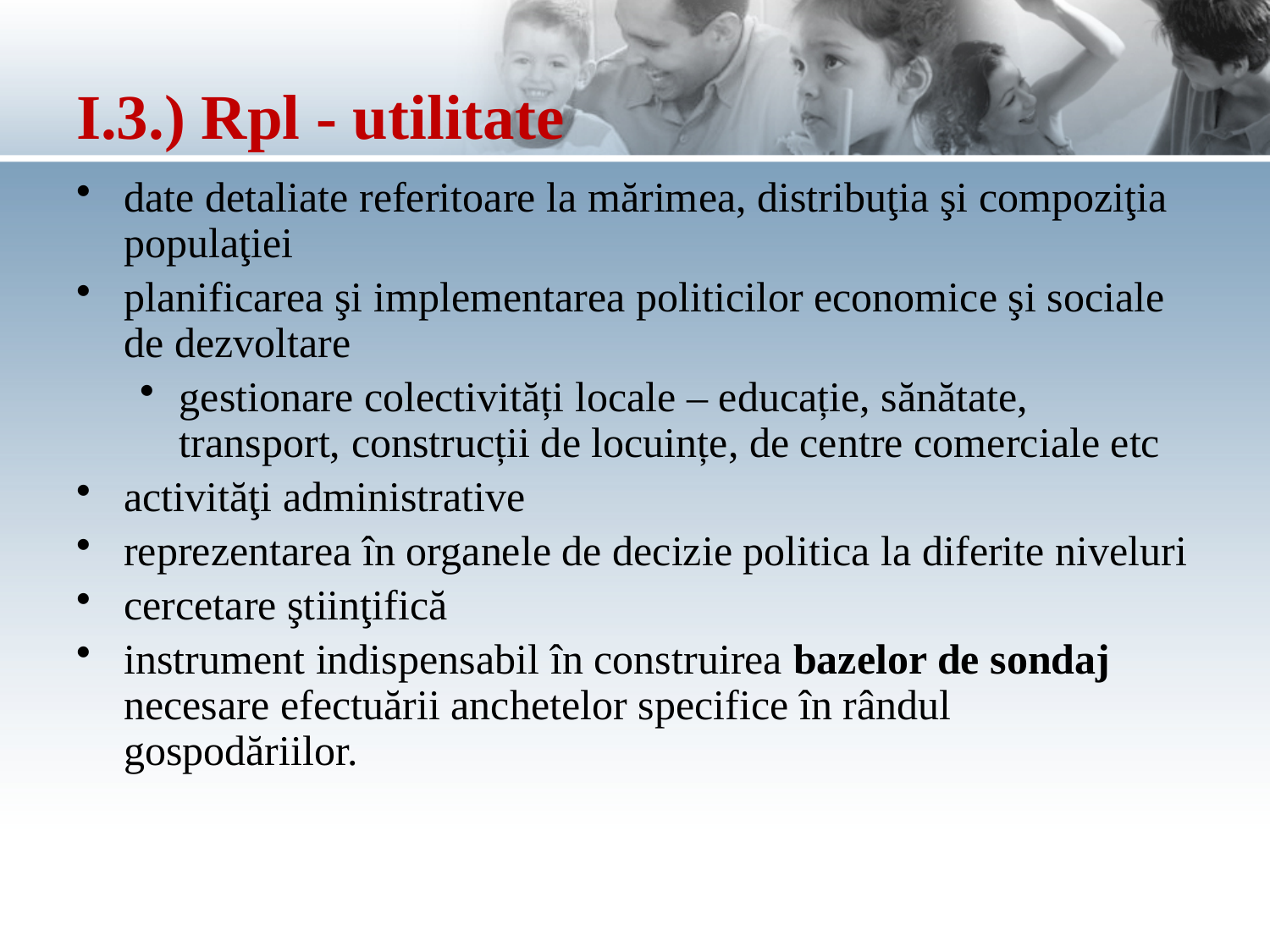

# I.3.) Rpl - utilitate
date detaliate referitoare la mărimea, distribuţia şi compoziţia populaţiei
planificarea şi implementarea politicilor economice şi sociale de dezvoltare
gestionare colectivități locale – educație, sănătate, transport, construcții de locuințe, de centre comerciale etc
activităţi administrative
reprezentarea în organele de decizie politica la diferite niveluri
cercetare ştiinţifică
instrument indispensabil în construirea bazelor de sondaj necesare efectuării anchetelor specifice în rândul gospodăriilor.